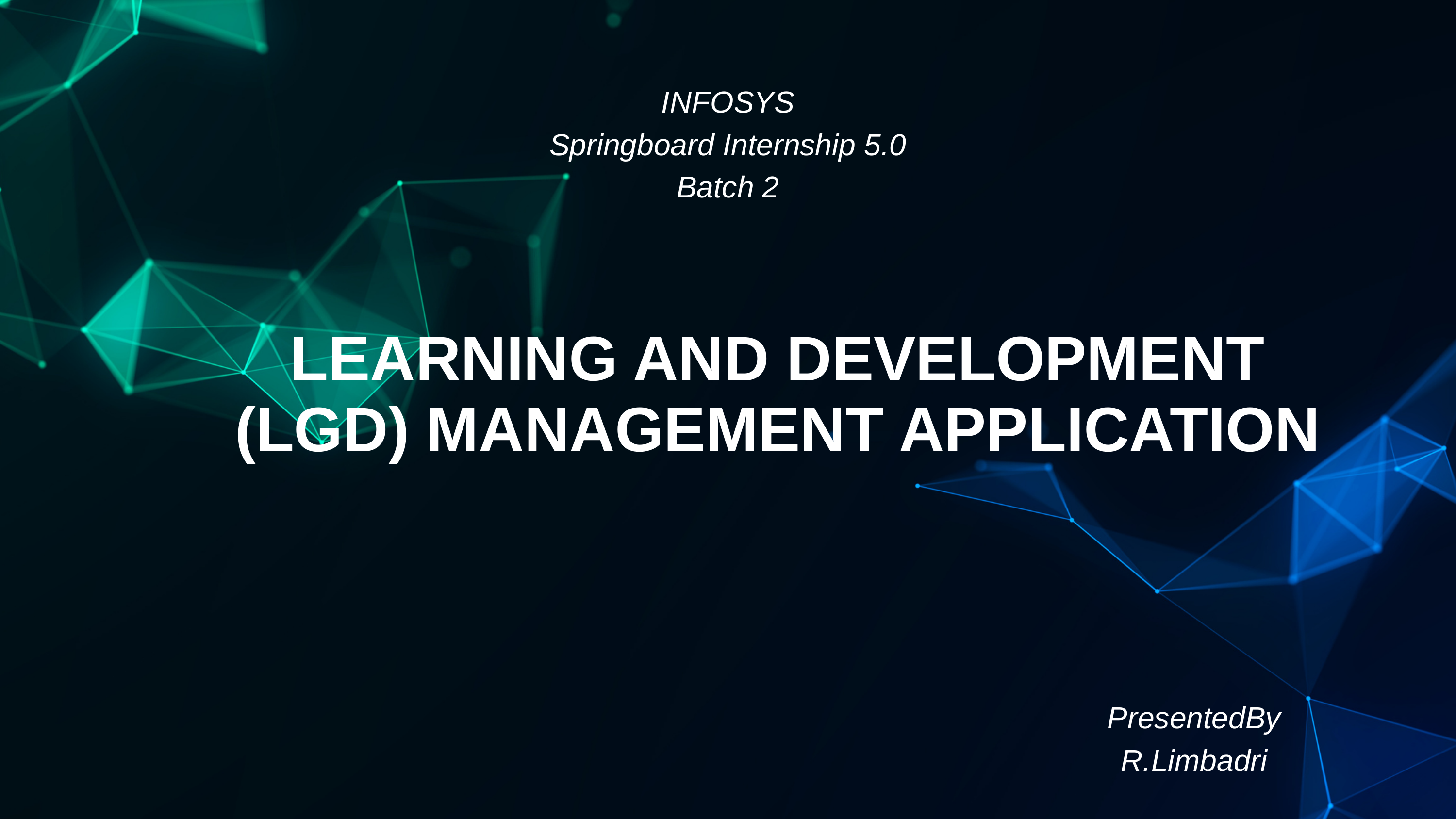

INFOSYS
Springboard Internship 5.0 Batch 2
LEARNING AND DEVELOPMENT (LGD) MANAGEMENT APPLICATION

PresentedBy
R.Limbadri